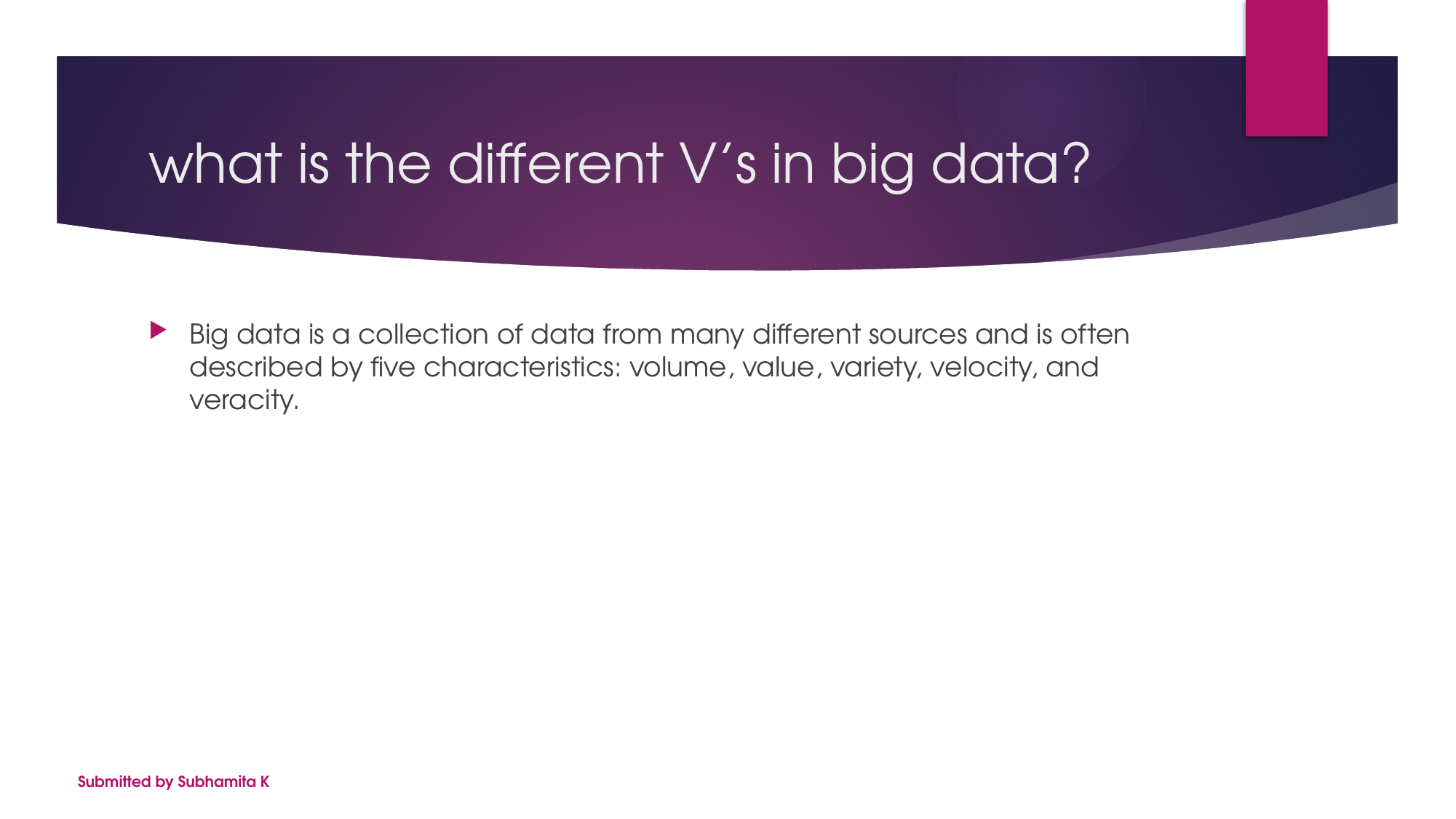

# what is the different V’s in big data?
Big data is a collection of data from many different sources and is often described by five characteristics: volume, value, variety, velocity, and veracity.
Submitted by Subhamita K